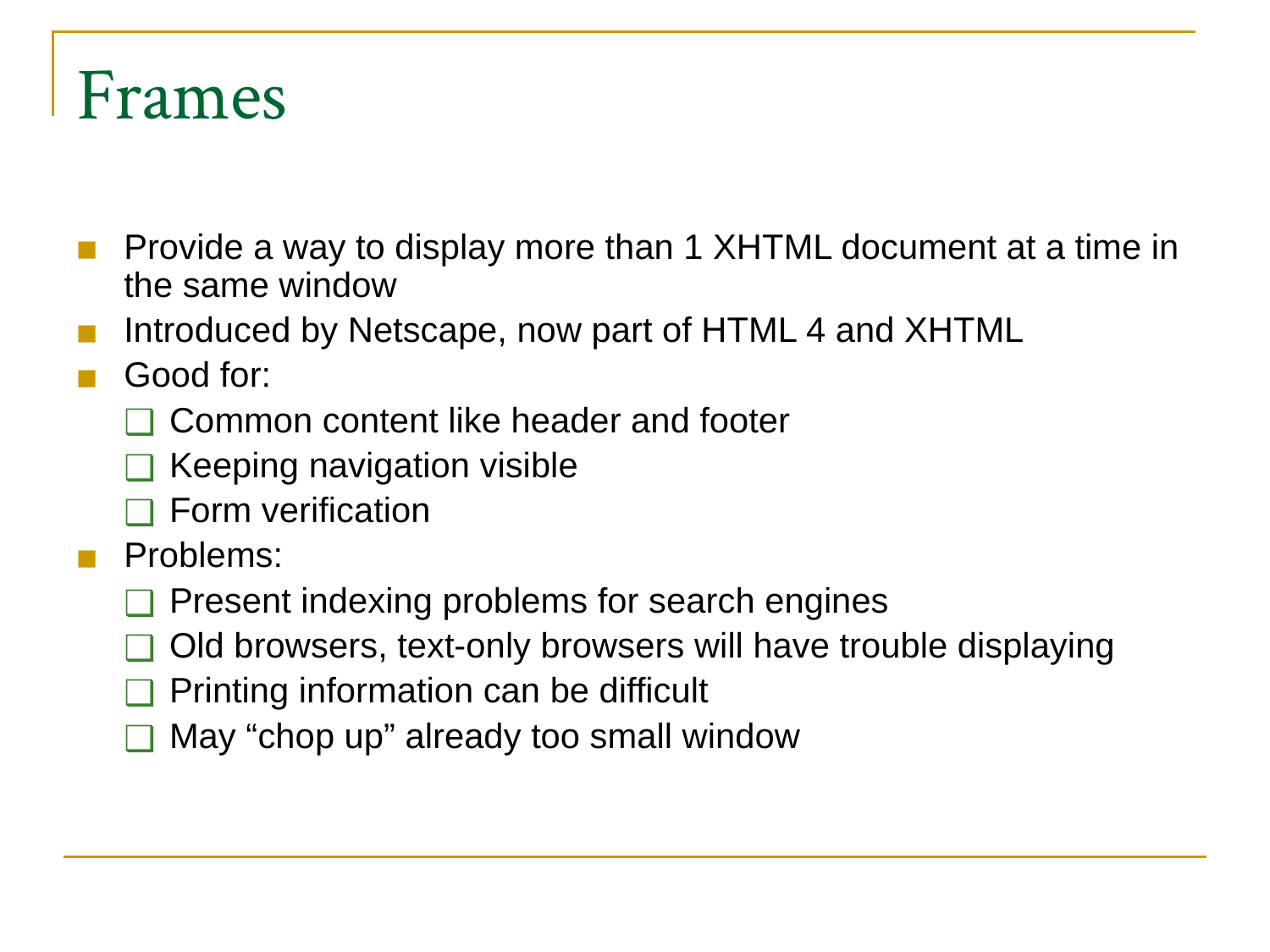

# Frames
Provide a way to display more than 1 XHTML document at a time in the same window
Introduced by Netscape, now part of HTML 4 and XHTML
Good for:
Common content like header and footer
Keeping navigation visible
Form verification
Problems:
Present indexing problems for search engines
Old browsers, text-only browsers will have trouble displaying
Printing information can be difficult
May “chop up” already too small window